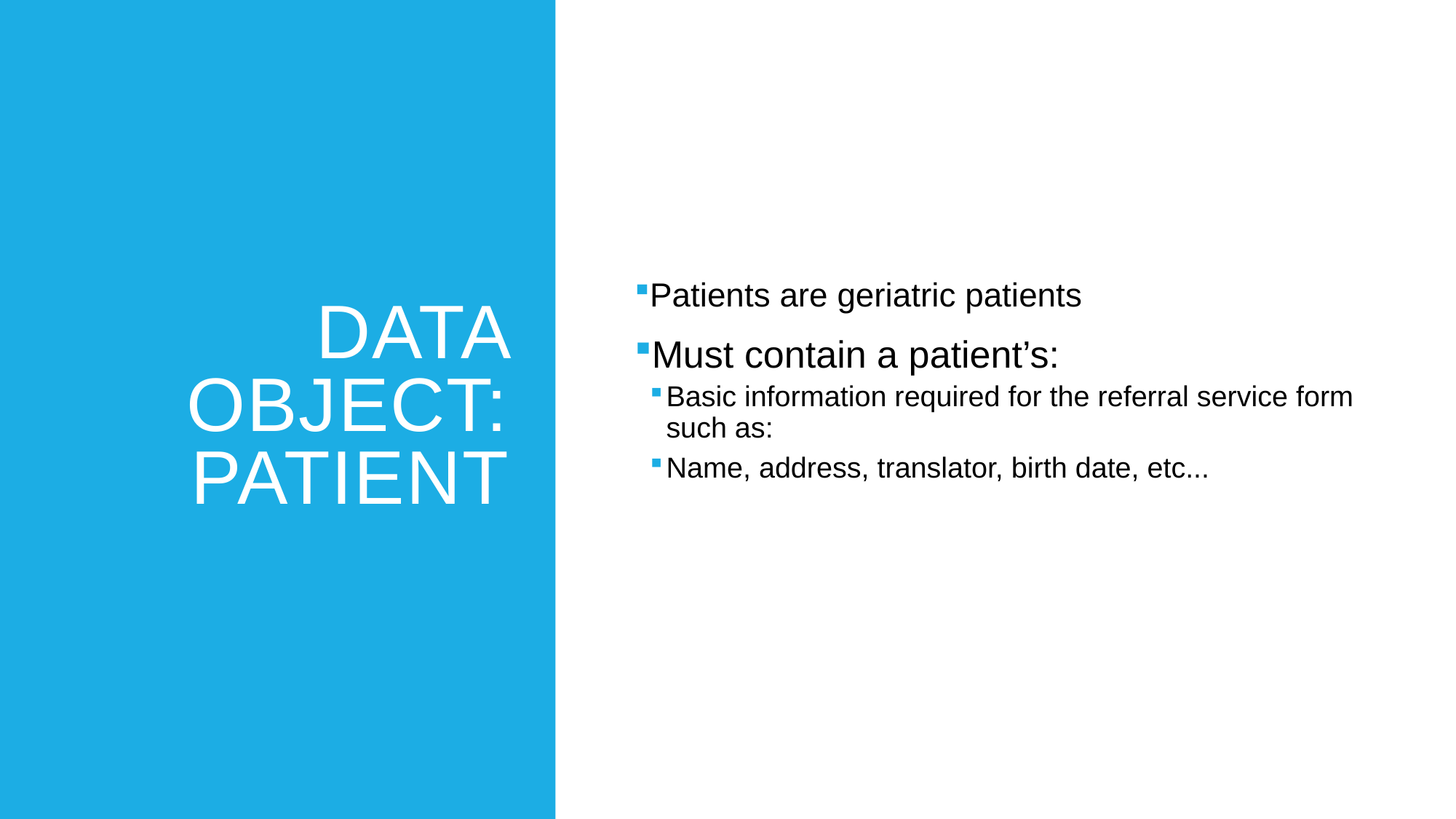

# Data object: Patient
Patients are geriatric patients
Must contain a patient’s:
Basic information required for the referral service form such as:
Name, address, translator, birth date, etc...